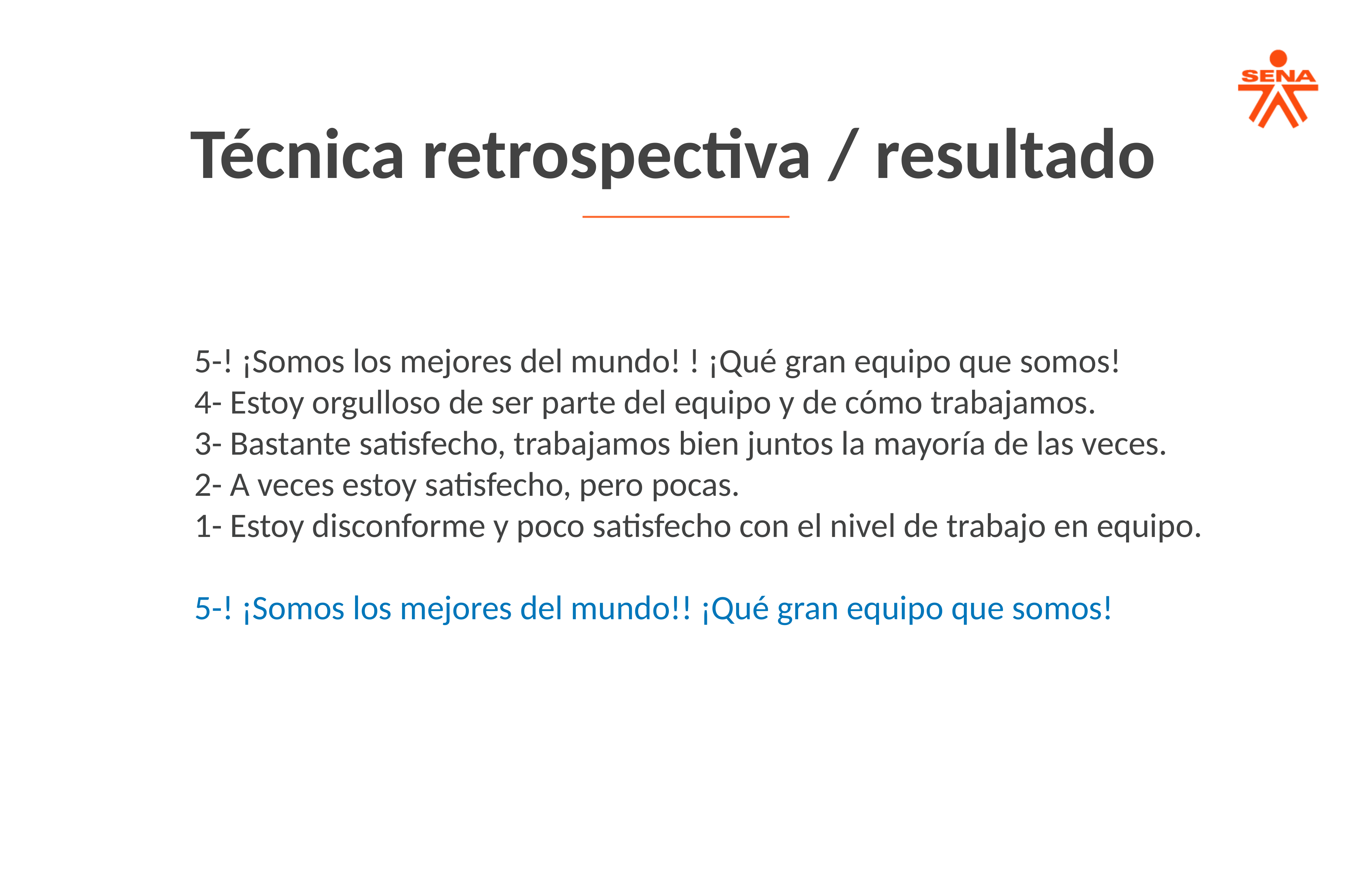

Técnica retrospectiva / resultado

5-! ¡Somos los mejores del mundo! ! ¡Qué gran equipo que somos!
4- Estoy orgulloso de ser parte del equipo y de cómo trabajamos.
3- Bastante satisfecho, trabajamos bien juntos la mayoría de las veces.
2- A veces estoy satisfecho, pero pocas.
1- Estoy disconforme y poco satisfecho con el nivel de trabajo en equipo.

5-! ¡Somos los mejores del mundo!! ¡Qué gran equipo que somos!